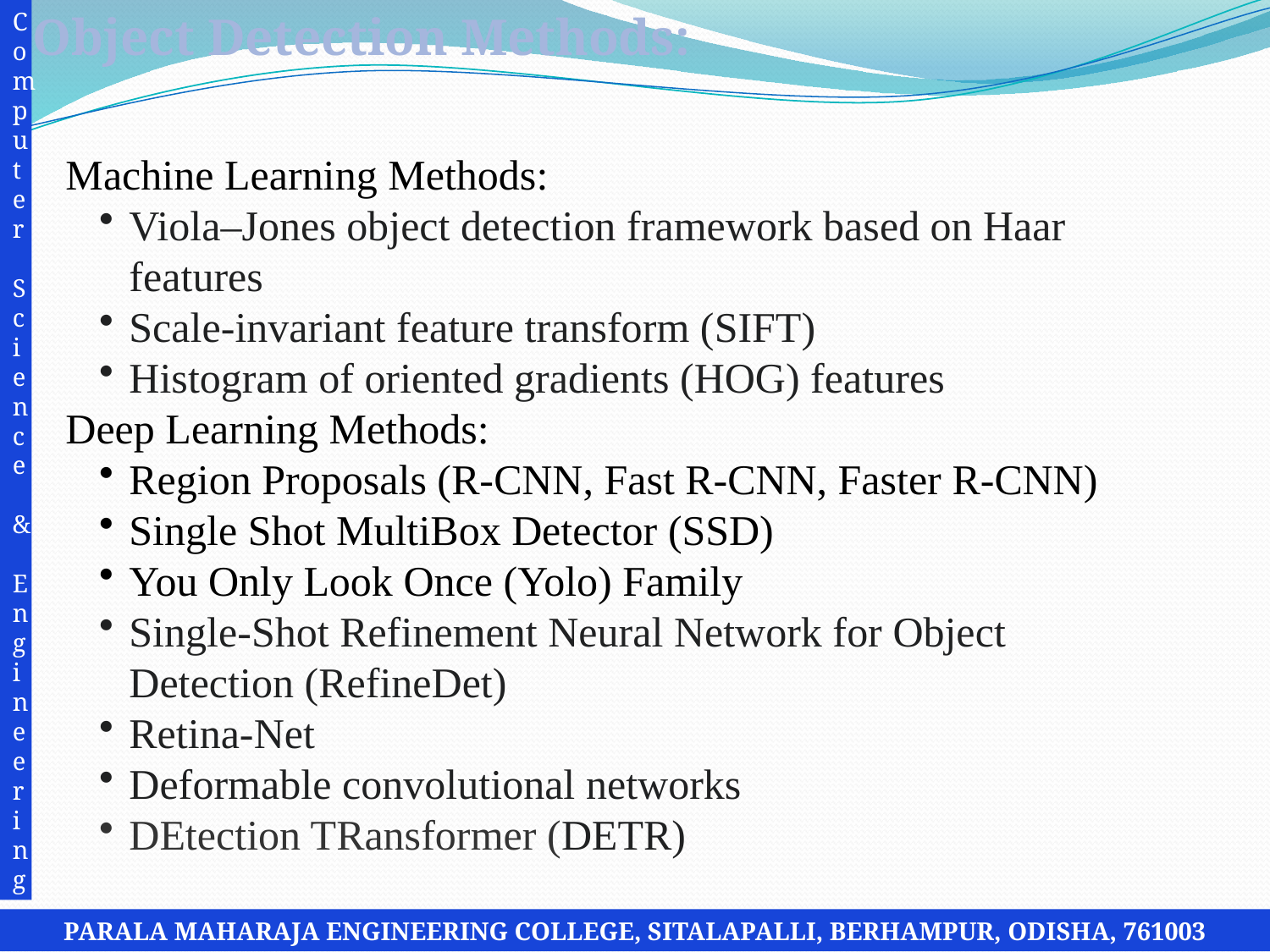

Computer Science & Engineering
Object Detection Methods:
Machine Learning Methods:
Viola–Jones object detection framework based on Haar features
Scale-invariant feature transform (SIFT)
Histogram of oriented gradients (HOG) features
Deep Learning Methods:
Region Proposals (R-CNN, Fast R-CNN, Faster R-CNN)
Single Shot MultiBox Detector (SSD)
You Only Look Once (Yolo) Family
Single-Shot Refinement Neural Network for Object Detection (RefineDet)
Retina-Net
Deformable convolutional networks
DEtection TRansformer (DETR)
PARALA MAHARAJA ENGINEERING COLLEGE, SITALAPALLI, BERHAMPUR, ODISHA, 761003